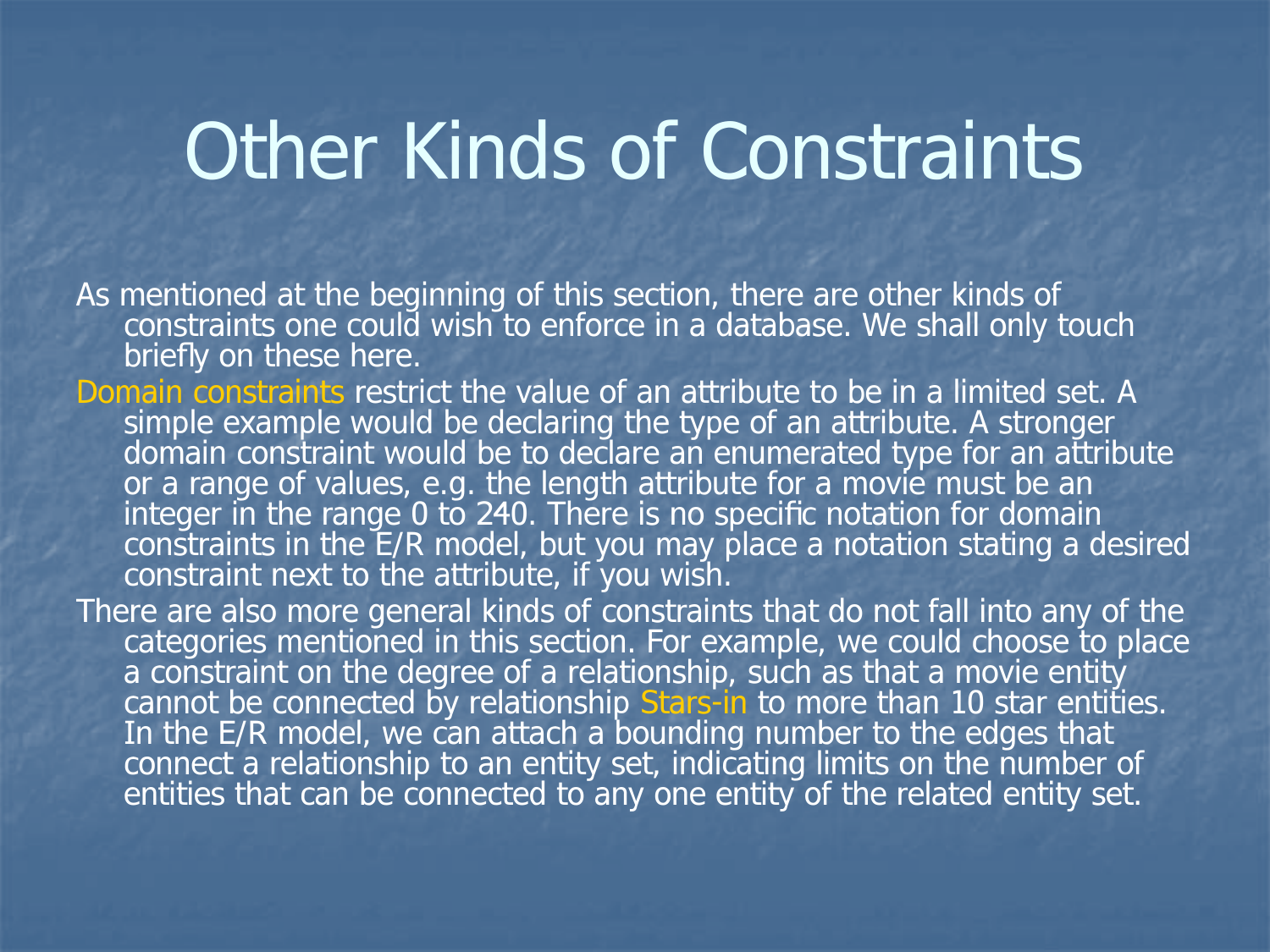

# Other Kinds of Constraints
As mentioned at the beginning of this section, there are other kinds of constraints one could wish to enforce in a database. We shall only touch briefly on these here.
Domain constraints restrict the value of an attribute to be in a limited set. A simple example would be declaring the type of an attribute. A stronger domain constraint would be to declare an enumerated type for an attribute or a range of values, e.g. the length attribute for a movie must be an integer in the range 0 to 240. There is no specific notation for domain constraints in the E/R model, but you may place a notation stating a desired constraint next to the attribute, if you wish.
There are also more general kinds of constraints that do not fall into any of the categories mentioned in this section. For example, we could choose to place a constraint on the degree of a relationship, such as that a movie entity cannot be connected by relationship Stars-in to more than 10 star entities. In the E/R model, we can attach a bounding number to the edges that connect a relationship to an entity set, indicating limits on the number of entities that can be connected to any one entity of the related entity set.